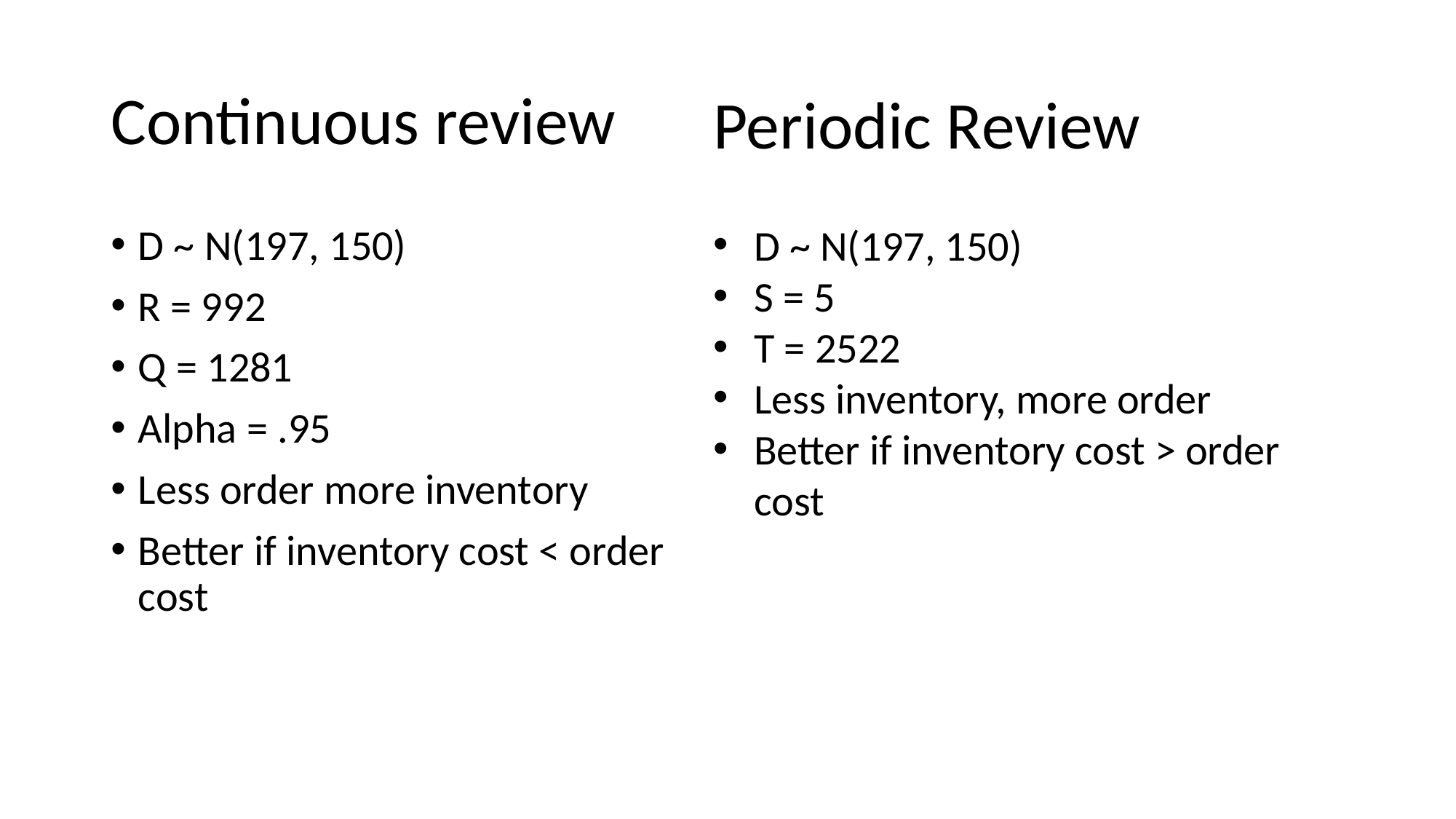

# Continuous review
Periodic Review
D ~ N(197, 150)
S = 5
T = 2522
Less inventory, more order
Better if inventory cost > order cost
D ~ N(197, 150)
R = 992
Q = 1281
Alpha = .95
Less order more inventory
Better if inventory cost < order cost